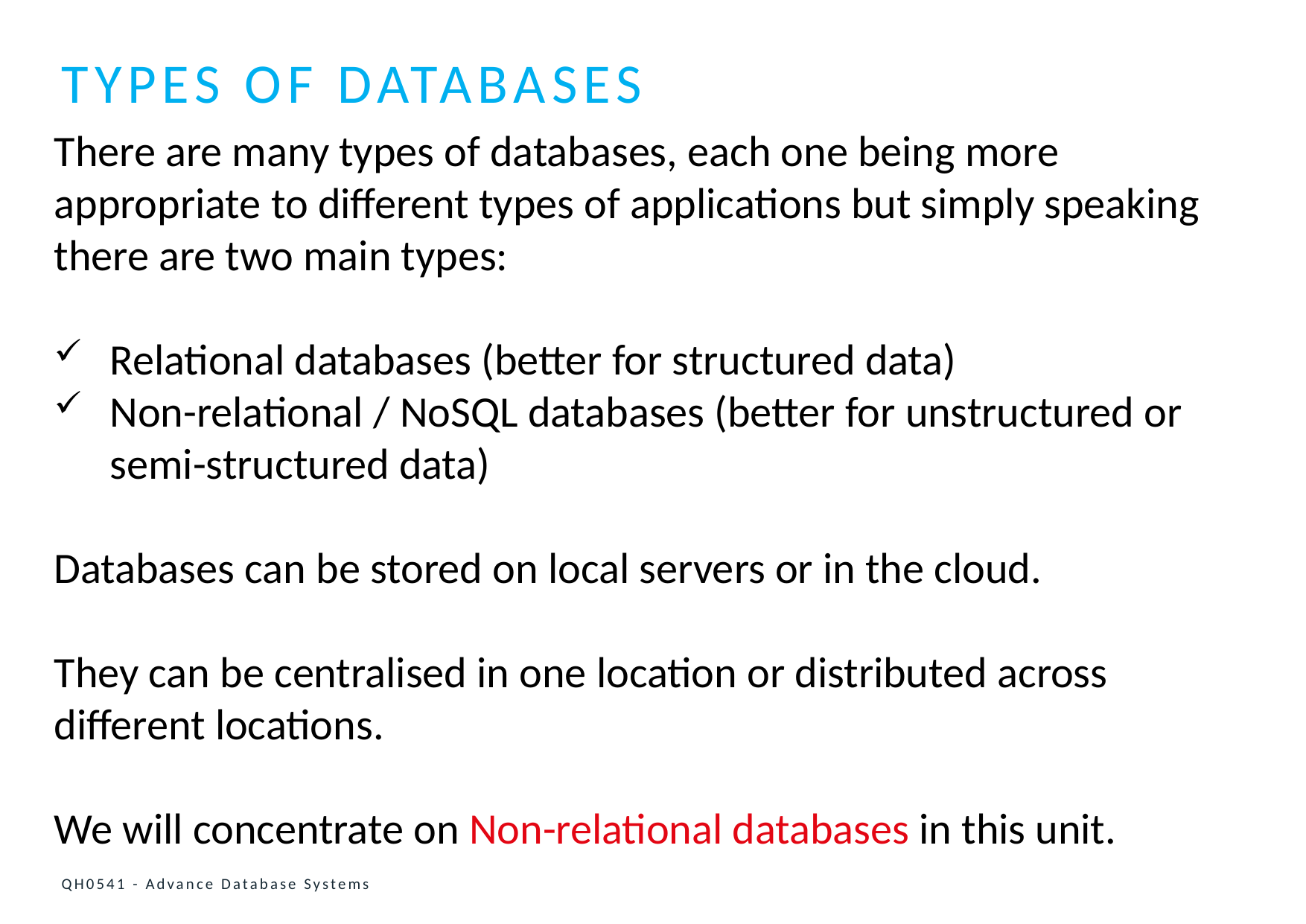

# Types of databases
There are many types of databases, each one being more appropriate to different types of applications but simply speaking there are two main types:

Relational databases (better for structured data)
Non-relational / NoSQL databases (better for unstructured or semi-structured data)

Databases can be stored on local servers or in the cloud.

They can be centralised in one location or distributed across different locations.

We will concentrate on Non-relational databases in this unit.
ISON WITH LAST YEAR
QH0541 - Advance Database Systems